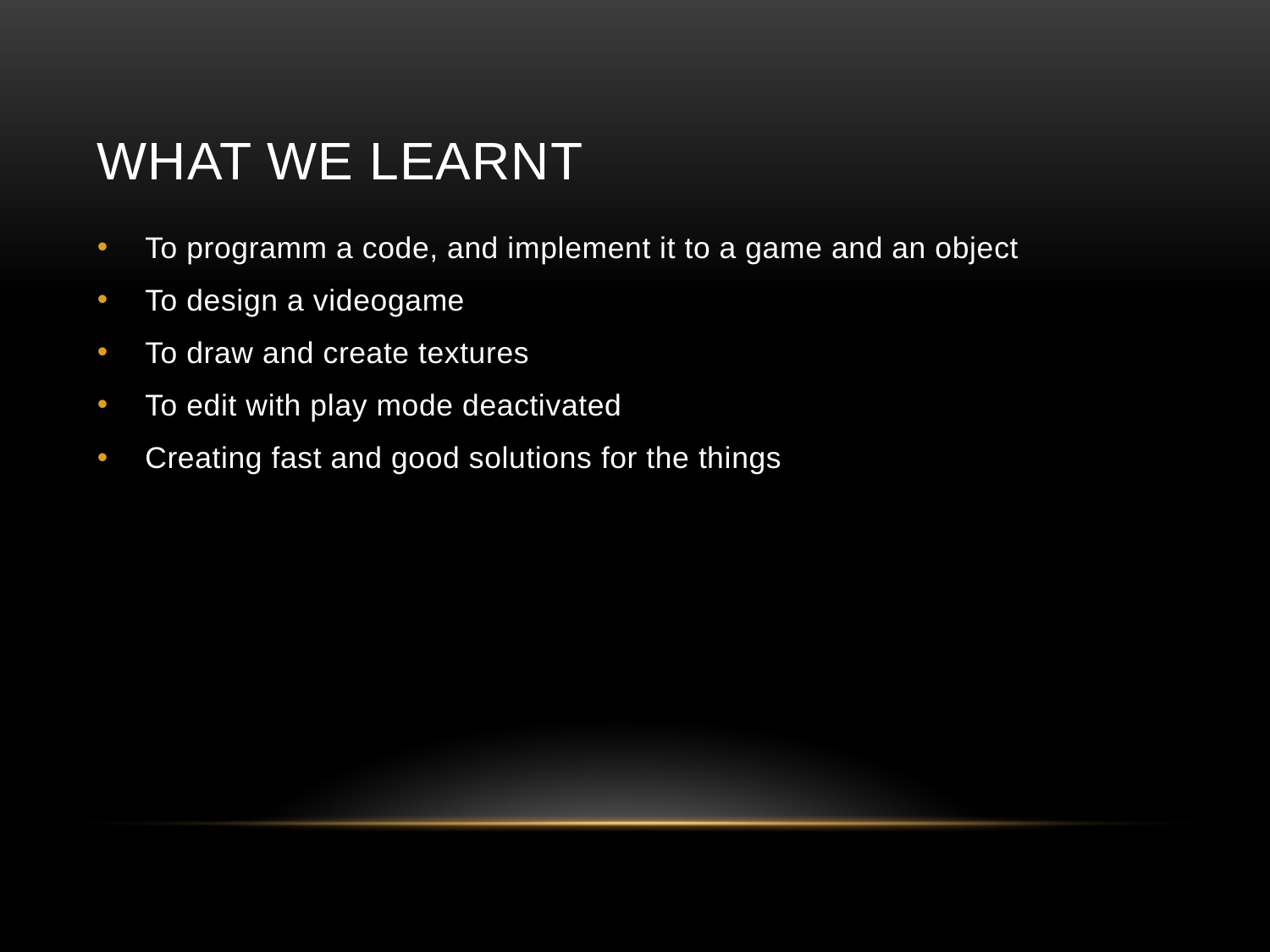

# WHAT WE LEARNT
To programm a code, and implement it to a game and an object
To design a videogame
To draw and create textures
To edit with play mode deactivated
Creating fast and good solutions for the things